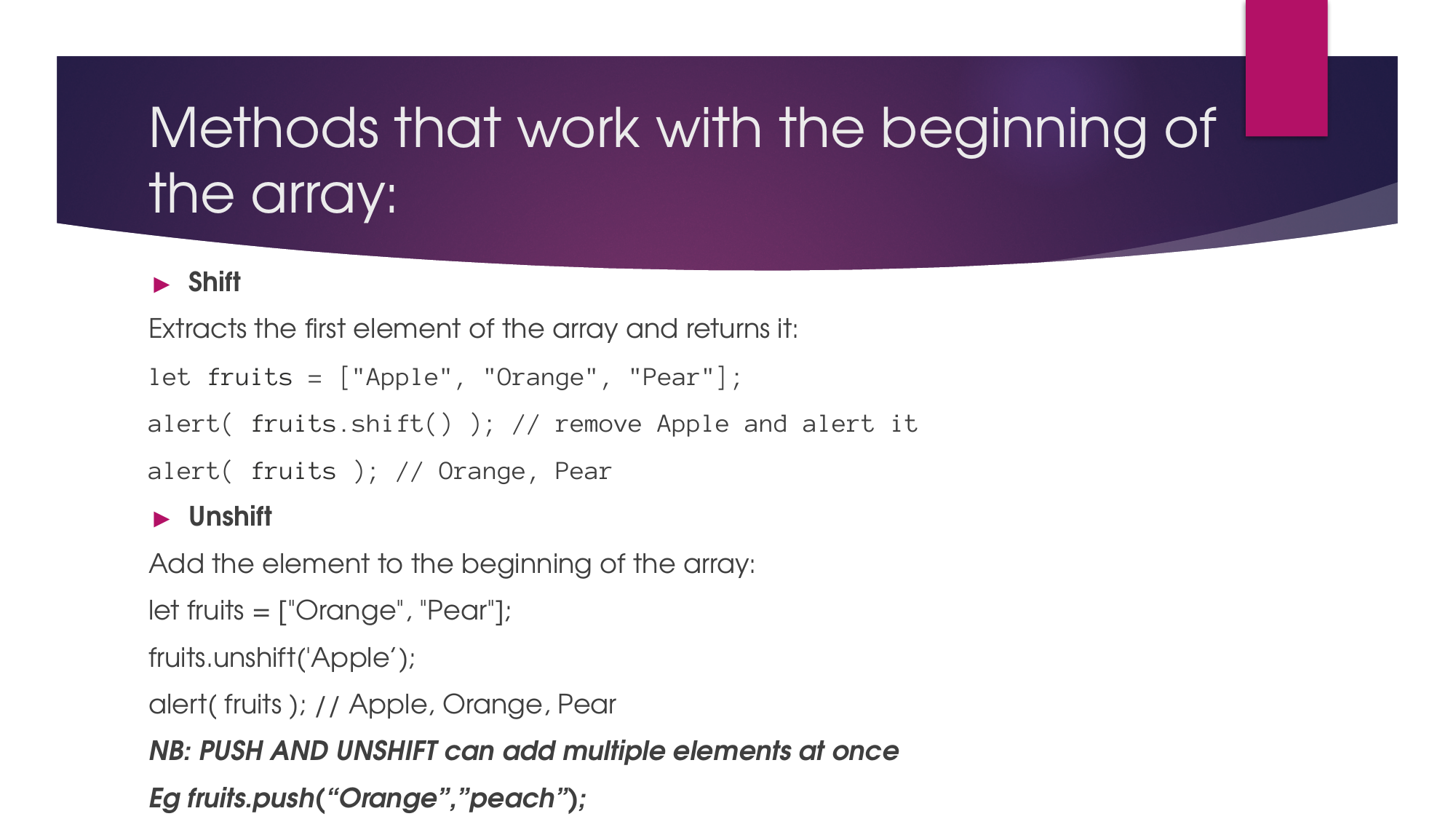

# Methods that work with the beginning of the array:
Shift
Extracts the first element of the array and returns it:
let fruits = ["Apple", "Orange", "Pear"];
alert( fruits.shift() ); // remove Apple and alert it
alert( fruits ); // Orange, Pear
Unshift
Add the element to the beginning of the array:
let fruits = ["Orange", "Pear"];
fruits.unshift('Apple’);
alert( fruits ); // Apple, Orange, Pear
NB: PUSH AND UNSHIFT can add multiple elements at once
Eg fruits.push(“Orange”,”peach”);